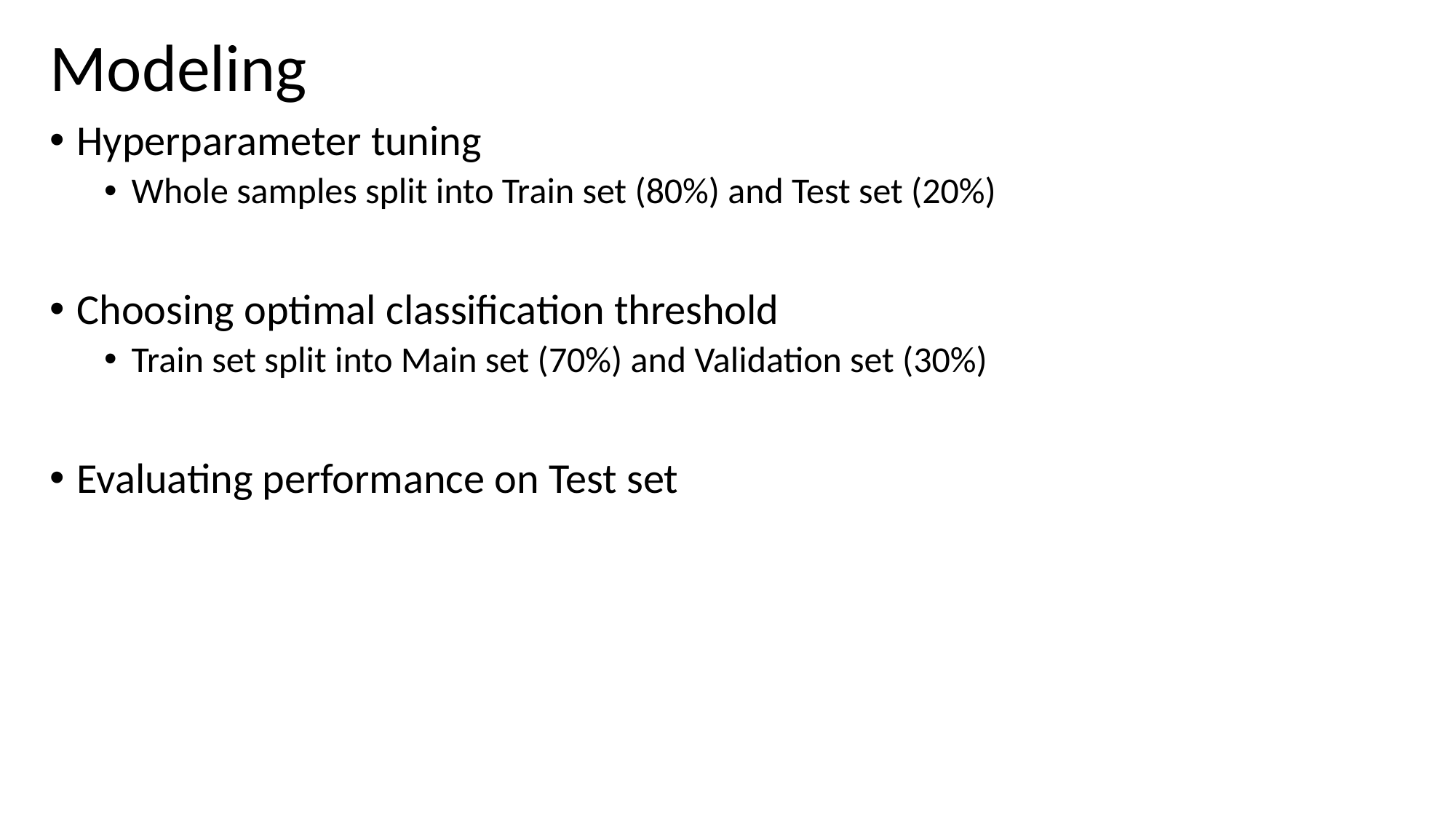

# Modeling
Hyperparameter tuning
Whole samples split into Train set (80%) and Test set (20%)

Choosing optimal classification threshold
Train set split into Main set (70%) and Validation set (30%)

Evaluating performance on Test set